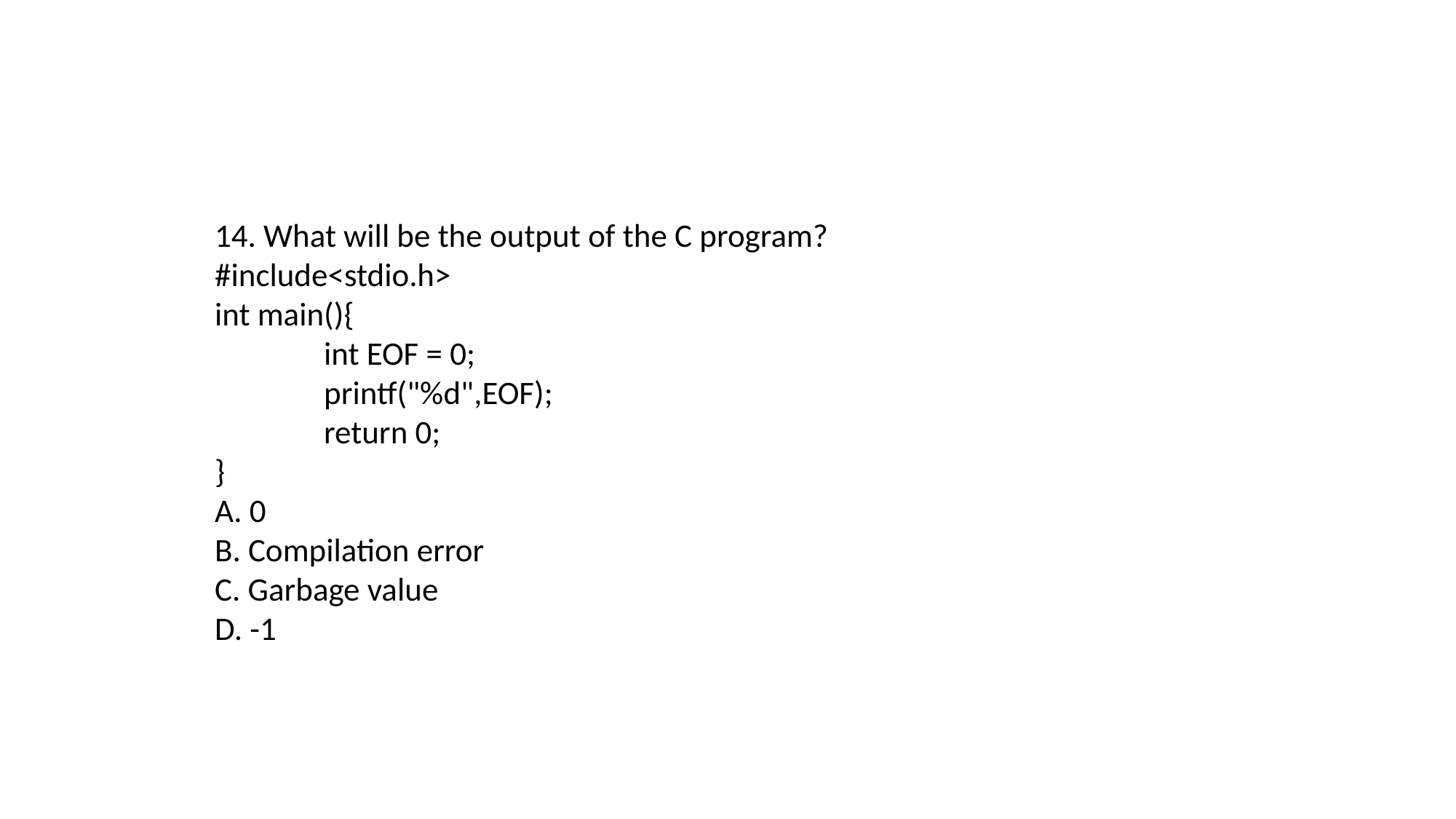

14. What will be the output of the C program?
#include<stdio.h>
int main(){
	int EOF = 0;
	printf("%d",EOF);
	return 0;
}
A. 0
B. Compilation error
C. Garbage value
D. -1